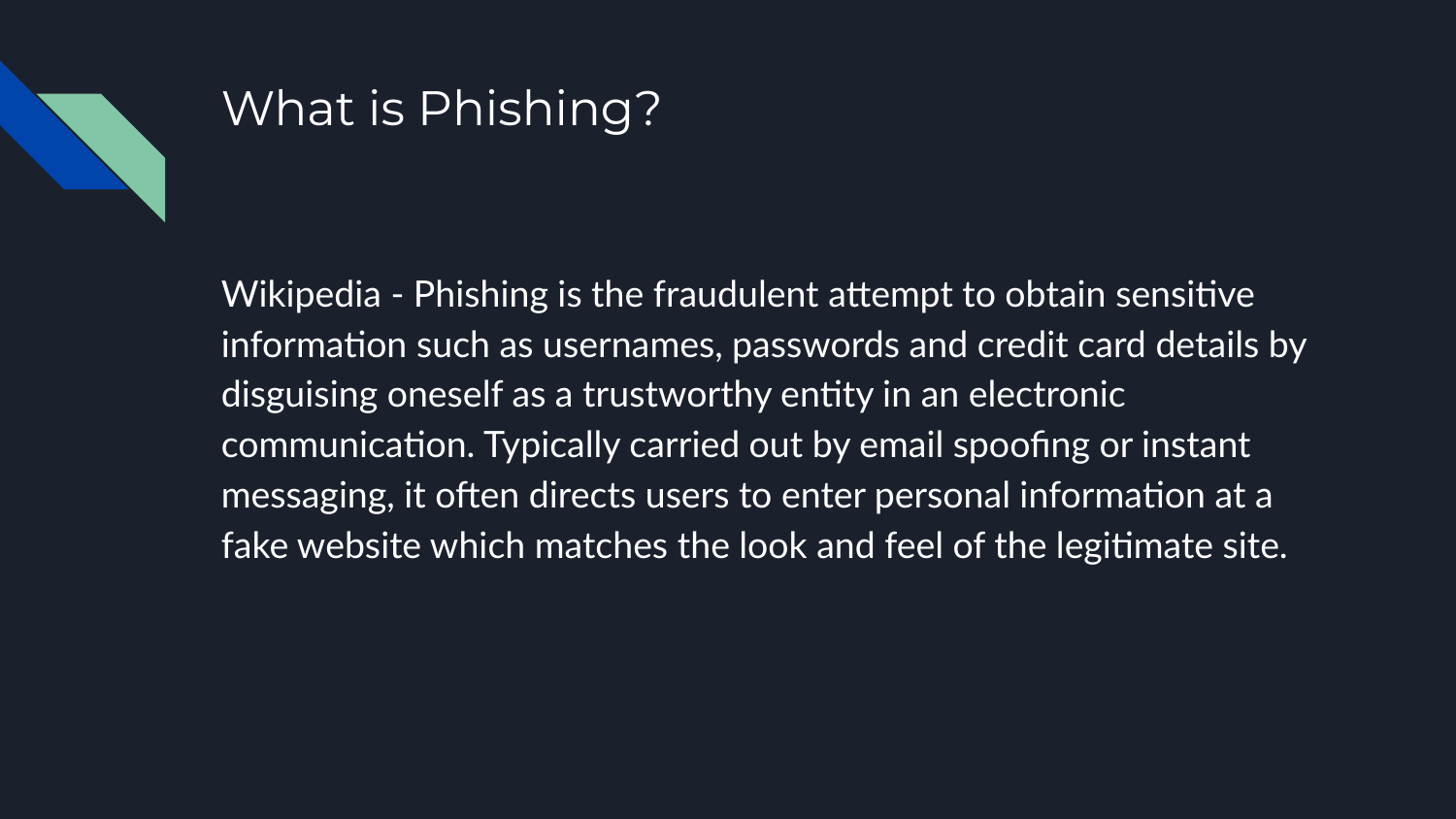

# What is Phishing?
Wikipedia - Phishing is the fraudulent attempt to obtain sensitive information such as usernames, passwords and credit card details by disguising oneself as a trustworthy entity in an electronic communication. Typically carried out by email spoofing or instant messaging, it often directs users to enter personal information at a fake website which matches the look and feel of the legitimate site.